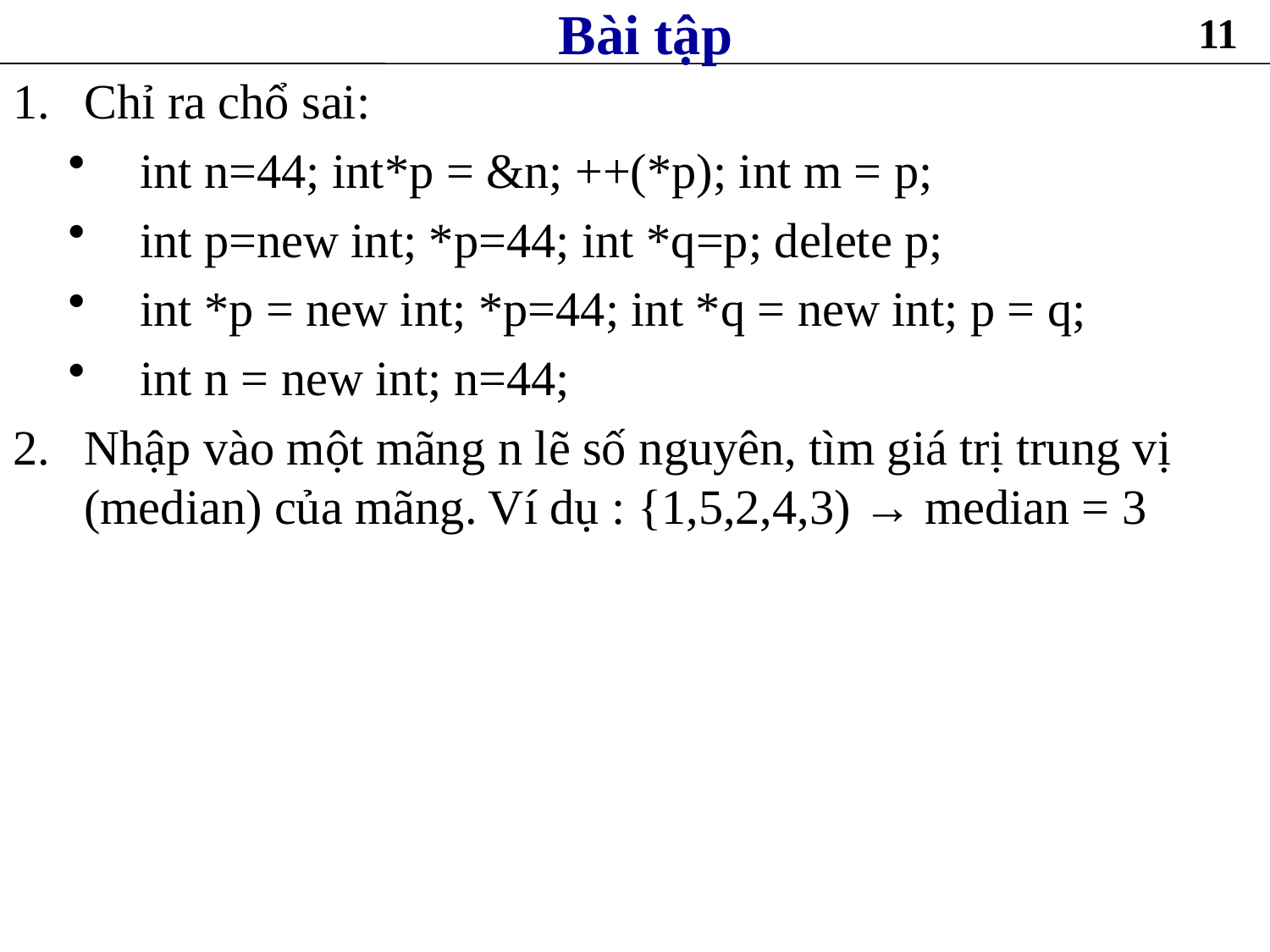

# Bài tập
11
Chỉ ra chổ sai:
int n=44; int*p = &n; ++(*p); int m = p;
int p=new int; *p=44; int *q=p; delete p;
int *p = new int; *p=44; int *q = new int; p = q;
int n = new int; n=44;
Nhập vào một mãng n lẽ số nguyên, tìm giá trị trung vị (median) của mãng. Ví dụ : {1,5,2,4,3) → median = 3